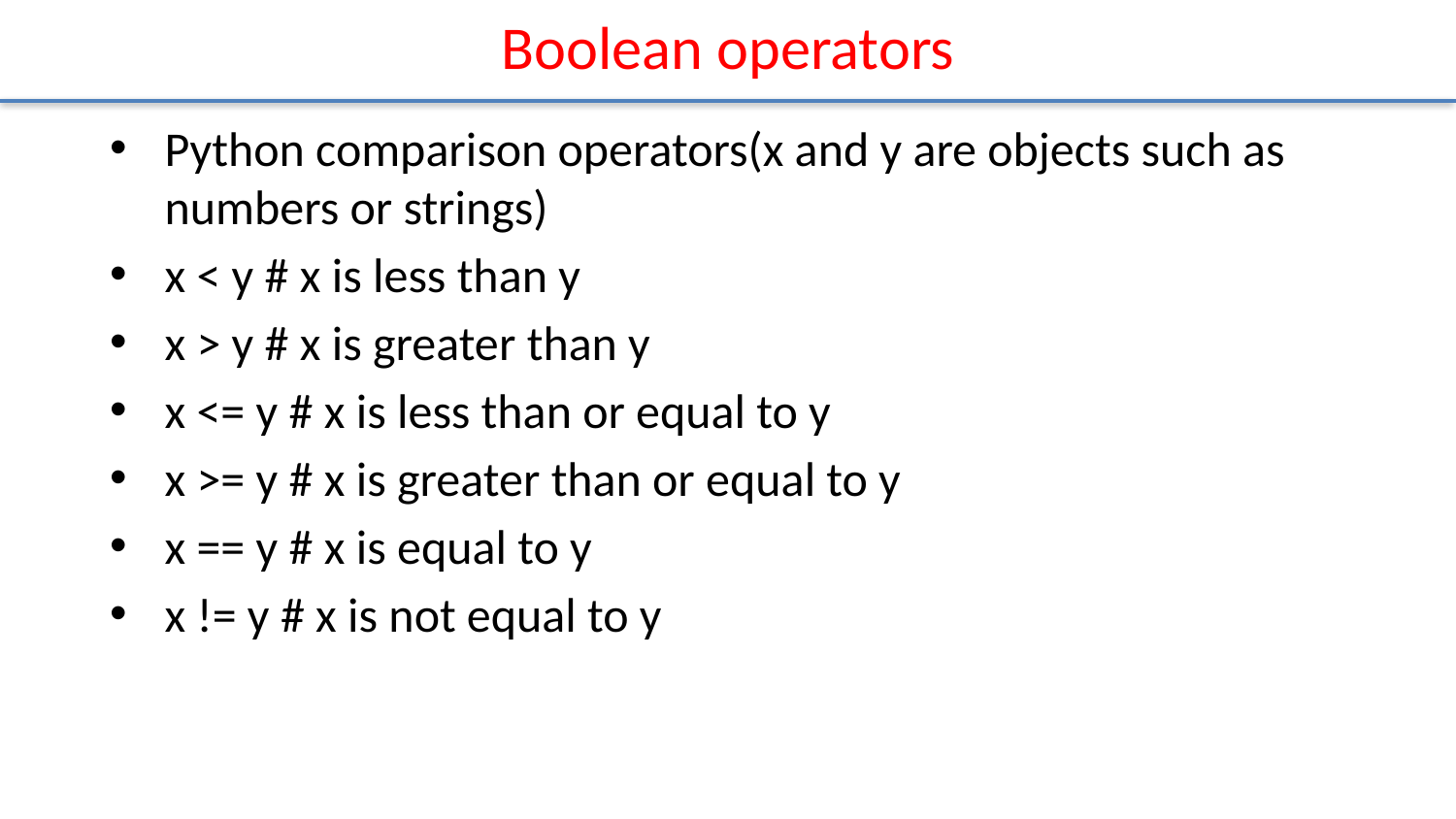

# Boolean operators
Python comparison operators(x and y are objects such as numbers or strings)
x < y # x is less than y
x > y # x is greater than y
x <= y # x is less than or equal to y
x >= y # x is greater than or equal to y
x == y # x is equal to y
x != y # x is not equal to y